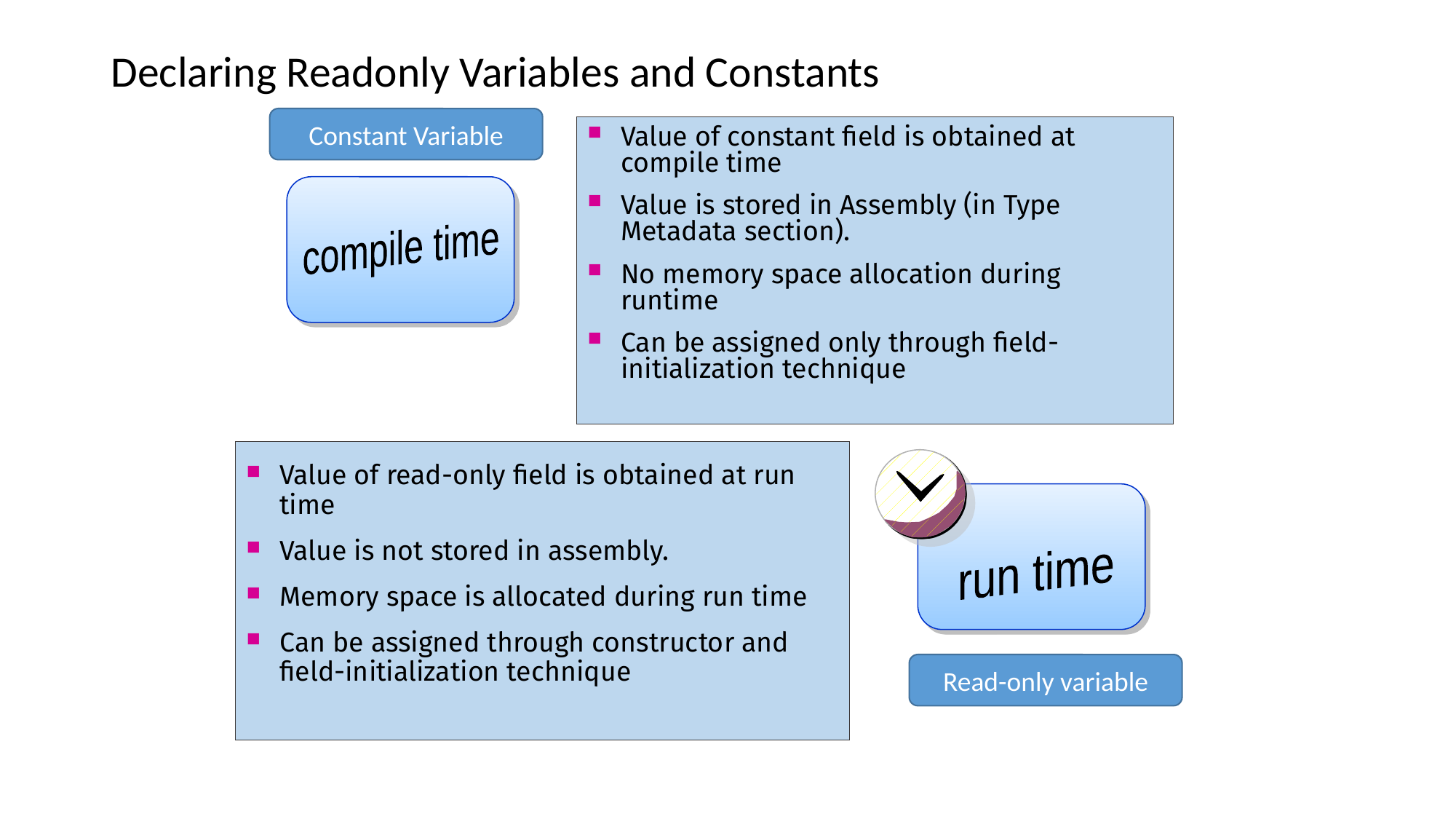

# Declaring Readonly Variables and Constants
Constant Variable
Value of constant field is obtained at compile time
Value is stored in Assembly (in Type Metadata section).
No memory space allocation during runtime
Can be assigned only through field-initialization technique

compile time
Value of read-only field is obtained at run time
Value is not stored in assembly.
Memory space is allocated during run time
Can be assigned through constructor and field-initialization technique

run time
Read-only variable